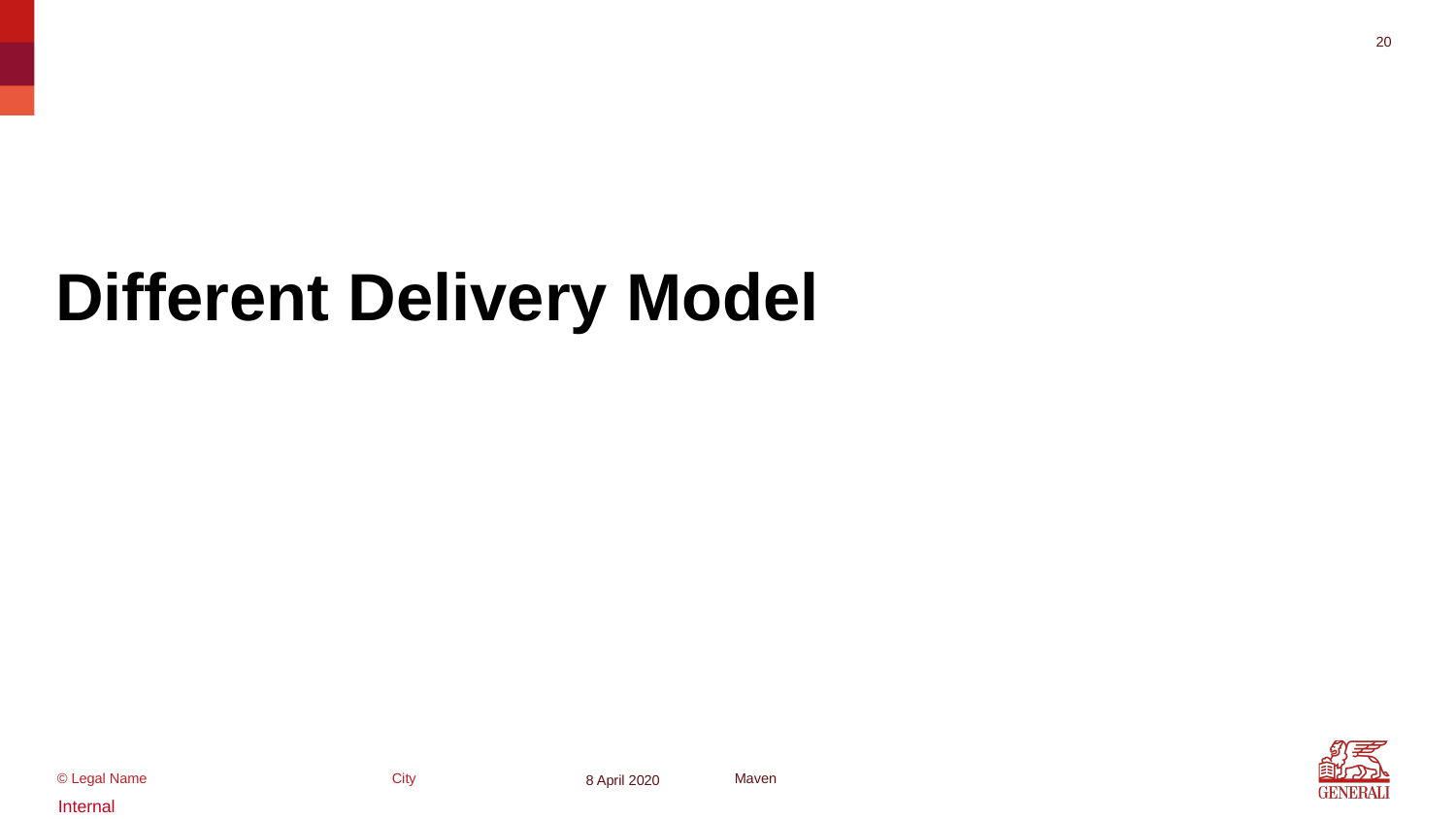

20
#
Different Delivery Model

8 April 2020
Maven